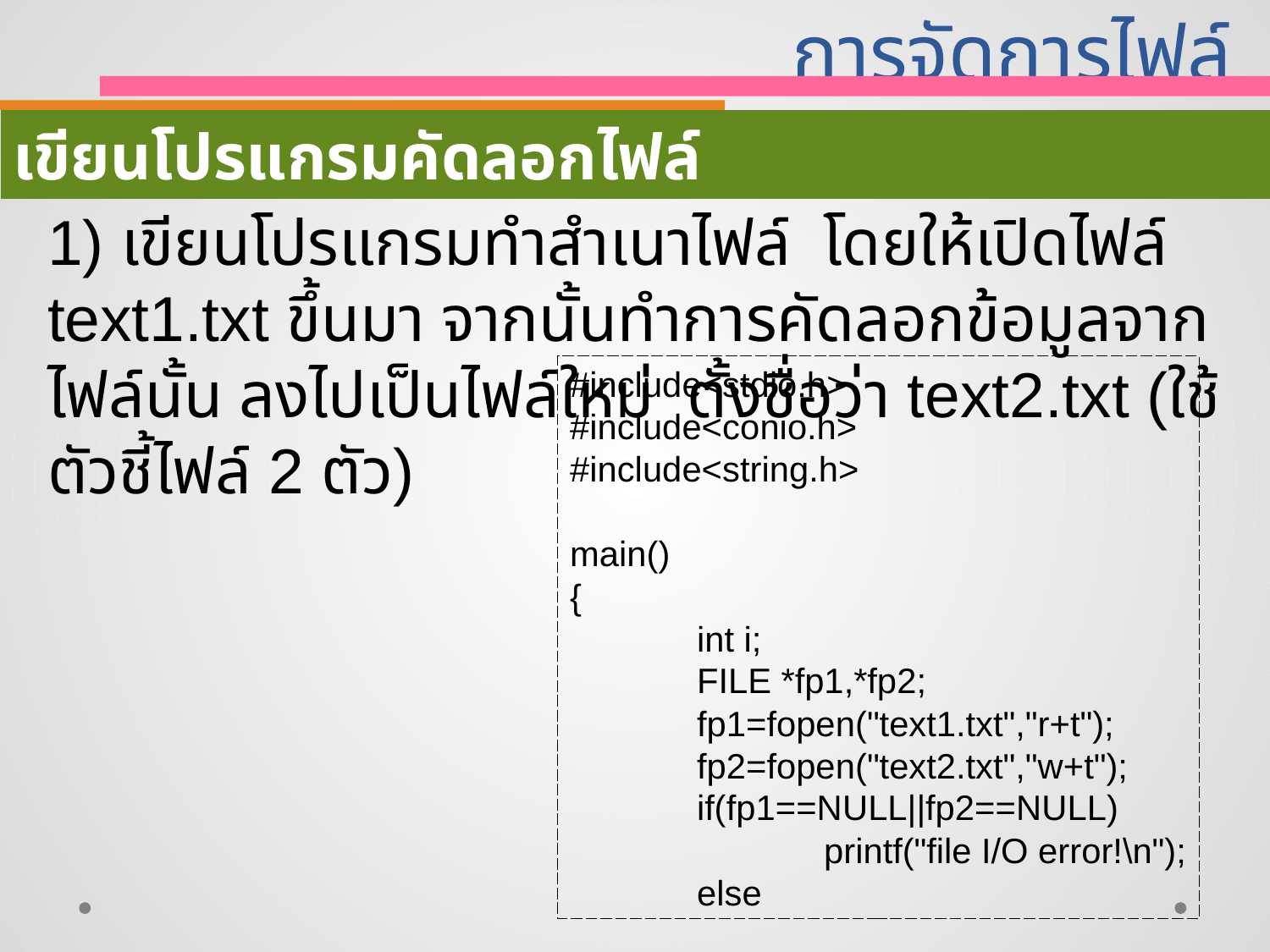

# การจัดการไฟล์

เขียนโปรแกรมคัดลอกไฟล์
1) เขียนโปรแกรมทำสำเนาไฟล์  โดยให้เปิดไฟล์ text1.txt ขึ้นมา จากนั้นทำการคัดลอกข้อมูลจากไฟล์นั้น ลงไปเป็นไฟล์ใหม่  ตั้งชื่อว่า text2.txt (ใช้ตัวชี้ไฟล์ 2 ตัว)
#include<stdio.h>
#include<conio.h>
#include<string.h>

main()
{
	int i;
	FILE *fp1,*fp2;
	fp1=fopen("text1.txt","r+t");
	fp2=fopen("text2.txt","w+t");
	if(fp1==NULL||fp2==NULL)
		printf("file I/O error!\n");
	else